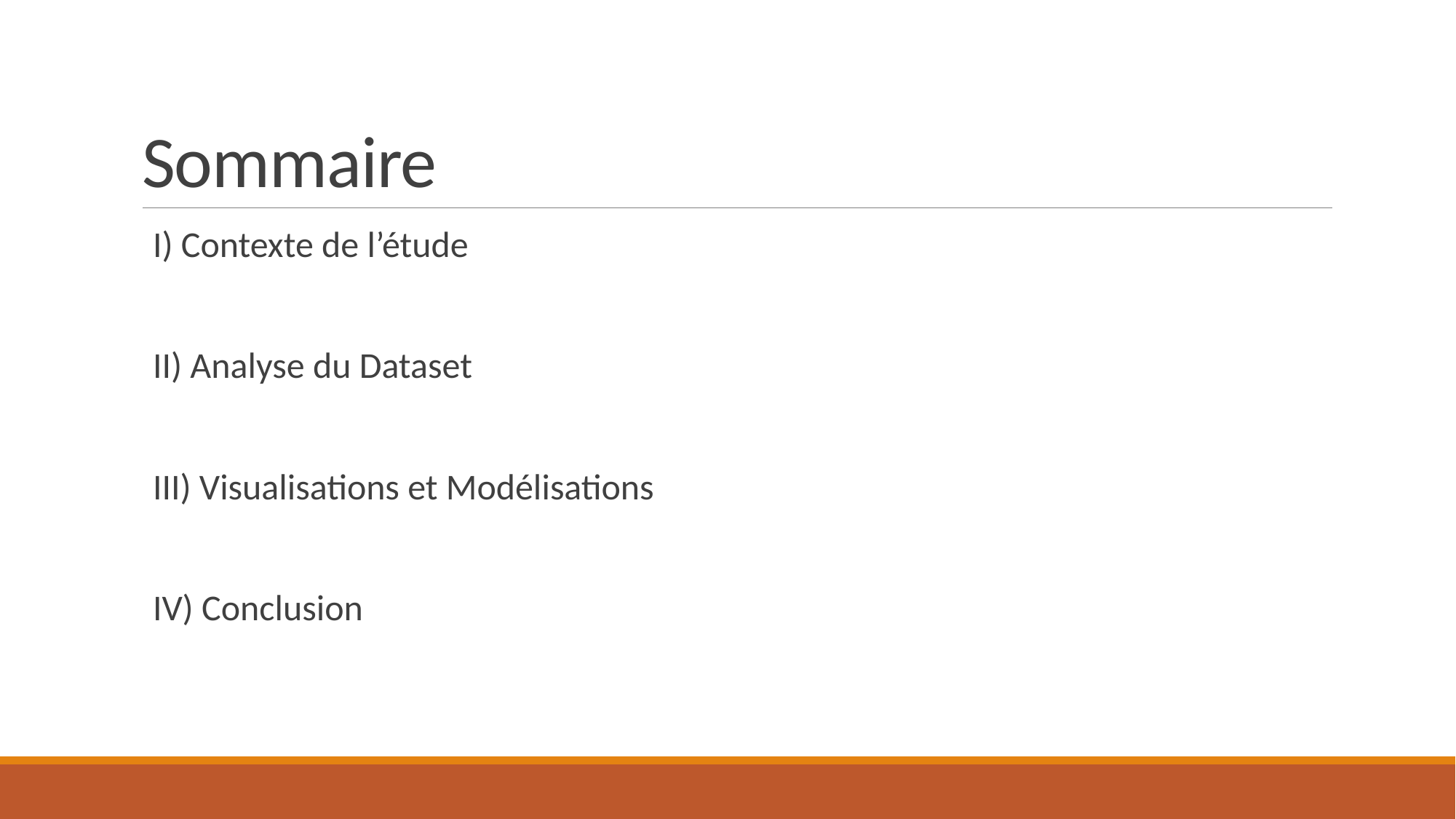

# Sommaire
I) Contexte de l’étude

II) Analyse du Dataset

III) Visualisations et Modélisations

IV) Conclusion